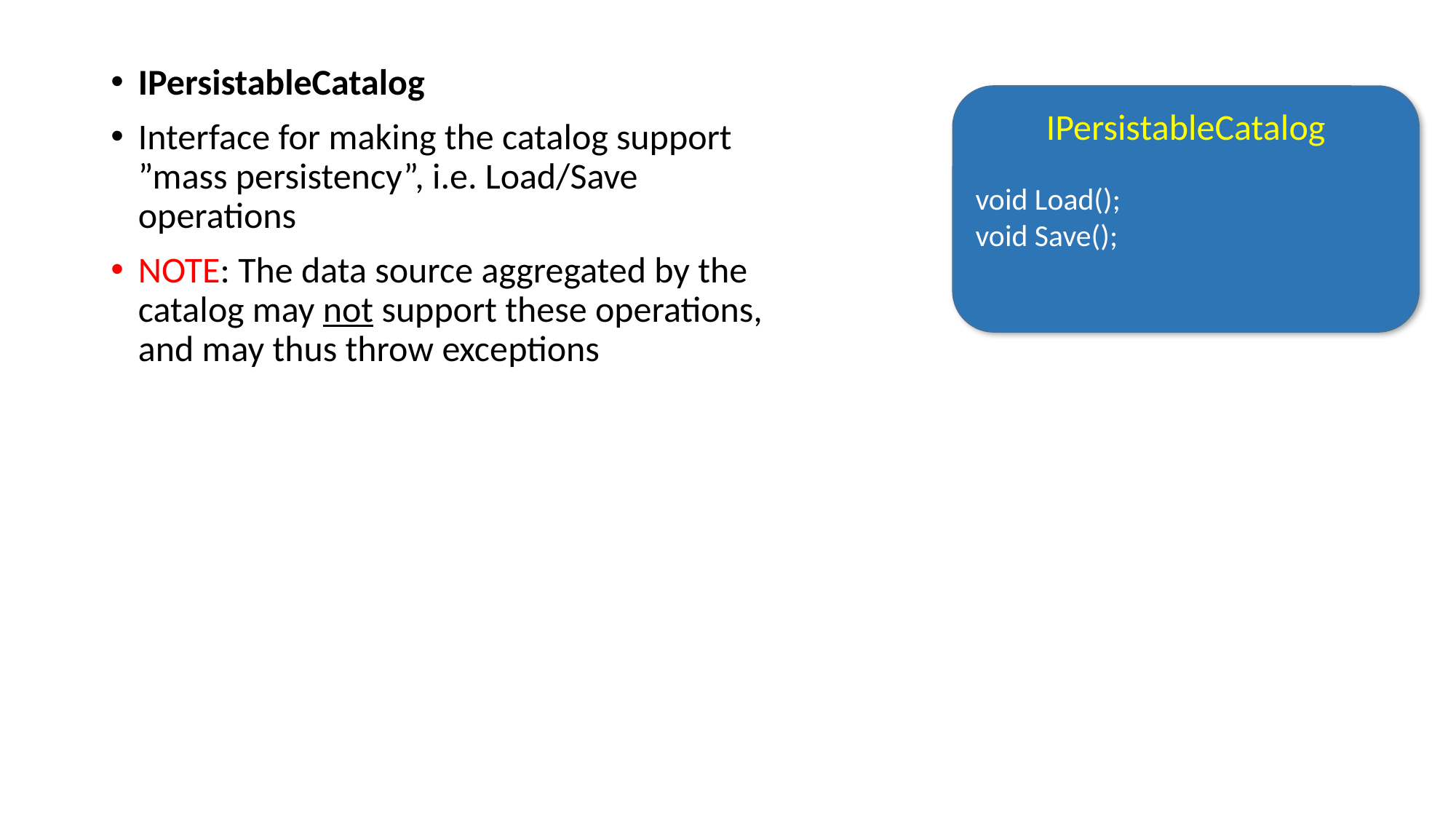

IPersistableCatalog
Interface for making the catalog support ”mass persistency”, i.e. Load/Save operations
NOTE: The data source aggregated by the catalog may not support these operations, and may thus throw exceptions
IPersistableCatalog

void Load();
void Save();